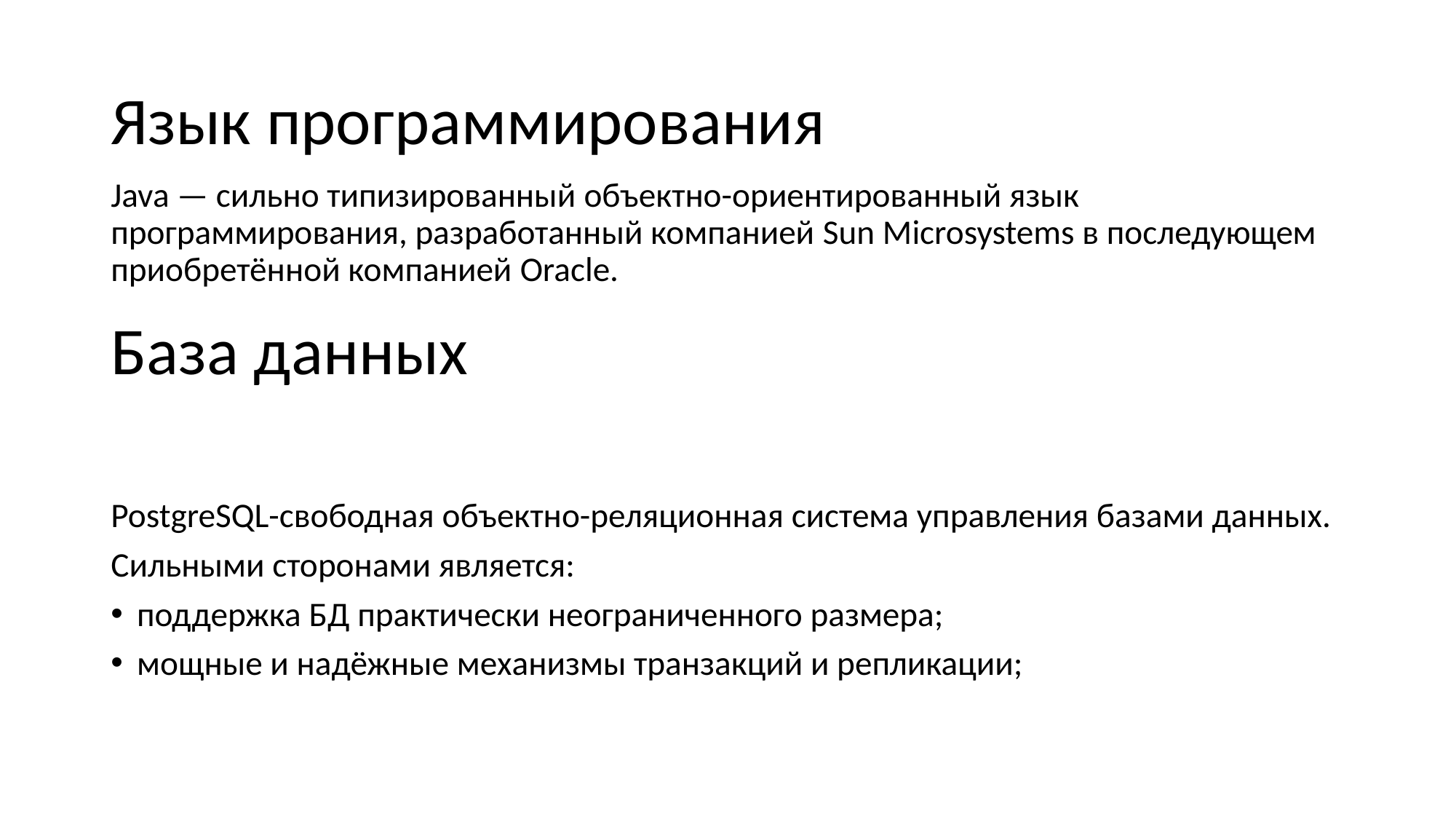

# Язык программирования
Java — сильно типизированный объектно-ориентированный язык программирования, разработанный компанией Sun Microsystems в последующем приобретённой компанией Oracle.

PostgreSQL-свободная объектно-реляционная система управления базами данных.
Сильными сторонами является:
поддержка БД практически неограниченного размера;
мощные и надёжные механизмы транзакций и репликации;

База данных